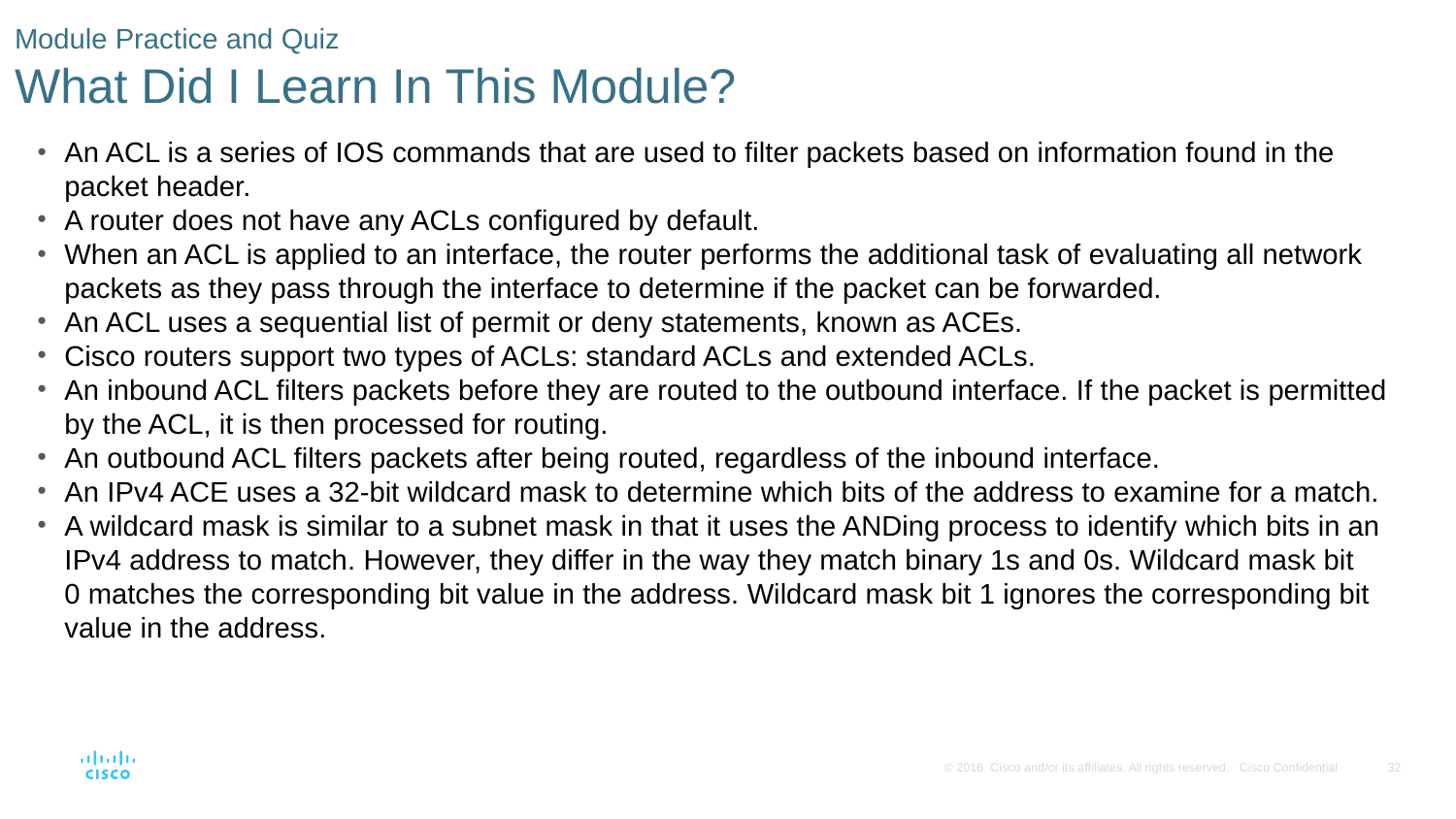

# Module Practice and Quiz What Did I Learn In This Module?
An ACL is a series of IOS commands that are used to filter packets based on information found in the packet header.
A router does not have any ACLs configured by default.
When an ACL is applied to an interface, the router performs the additional task of evaluating all network packets as they pass through the interface to determine if the packet can be forwarded.
An ACL uses a sequential list of permit or deny statements, known as ACEs.
Cisco routers support two types of ACLs: standard ACLs and extended ACLs.
An inbound ACL filters packets before they are routed to the outbound interface. If the packet is permitted by the ACL, it is then processed for routing.
An outbound ACL filters packets after being routed, regardless of the inbound interface.
An IPv4 ACE uses a 32-bit wildcard mask to determine which bits of the address to examine for a match.
A wildcard mask is similar to a subnet mask in that it uses the ANDing process to identify which bits in an IPv4 address to match. However, they differ in the way they match binary 1s and 0s. Wildcard mask bit 0 matches the corresponding bit value in the address. Wildcard mask bit 1 ignores the corresponding bit value in the address.